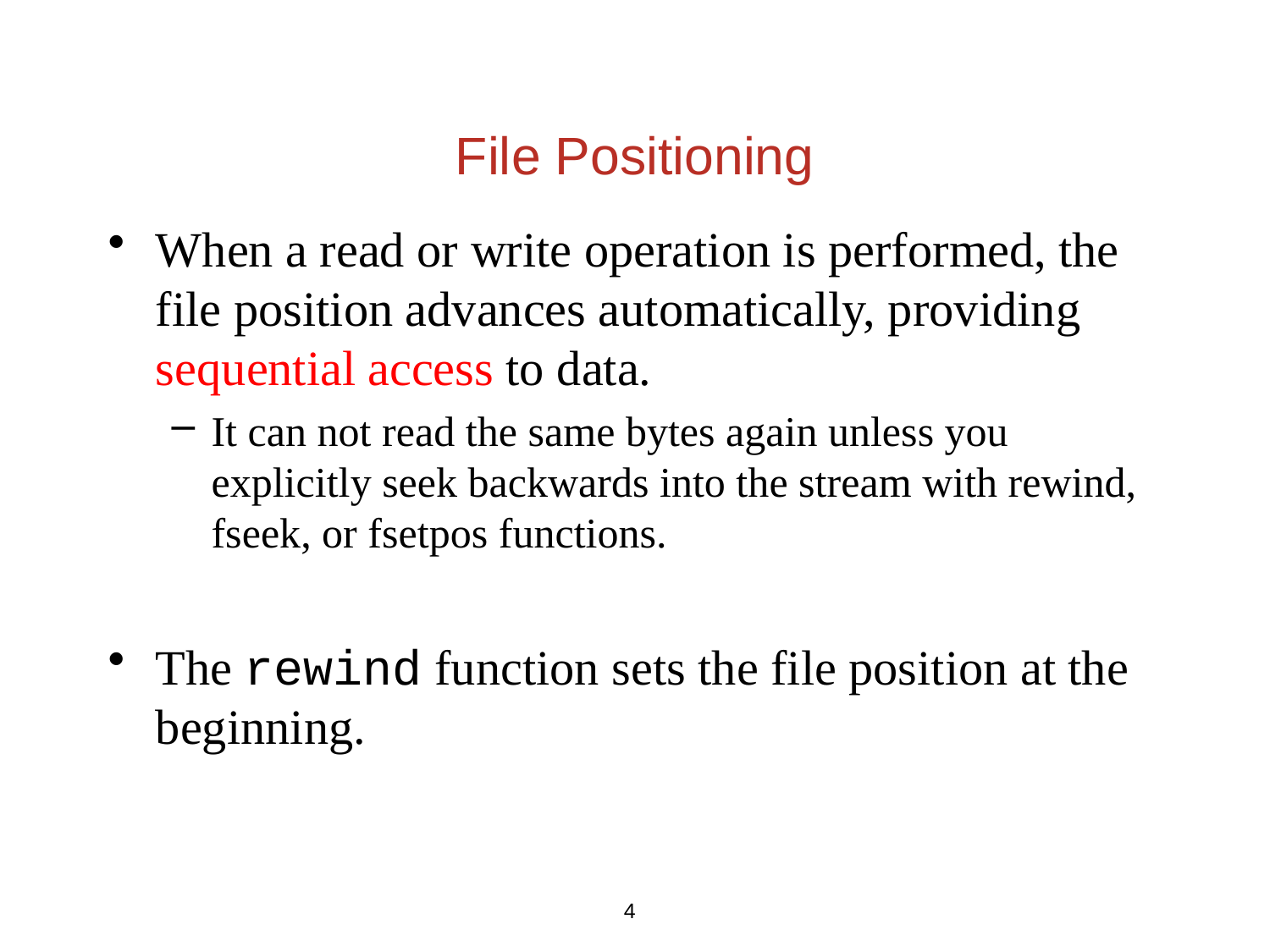

When a read or write operation is performed, the file position advances automatically, providing sequential access to data.
It can not read the same bytes again unless you explicitly seek backwards into the stream with rewind, fseek, or fsetpos functions.

The rewind function sets the file position at the beginning.

File Positioning
4